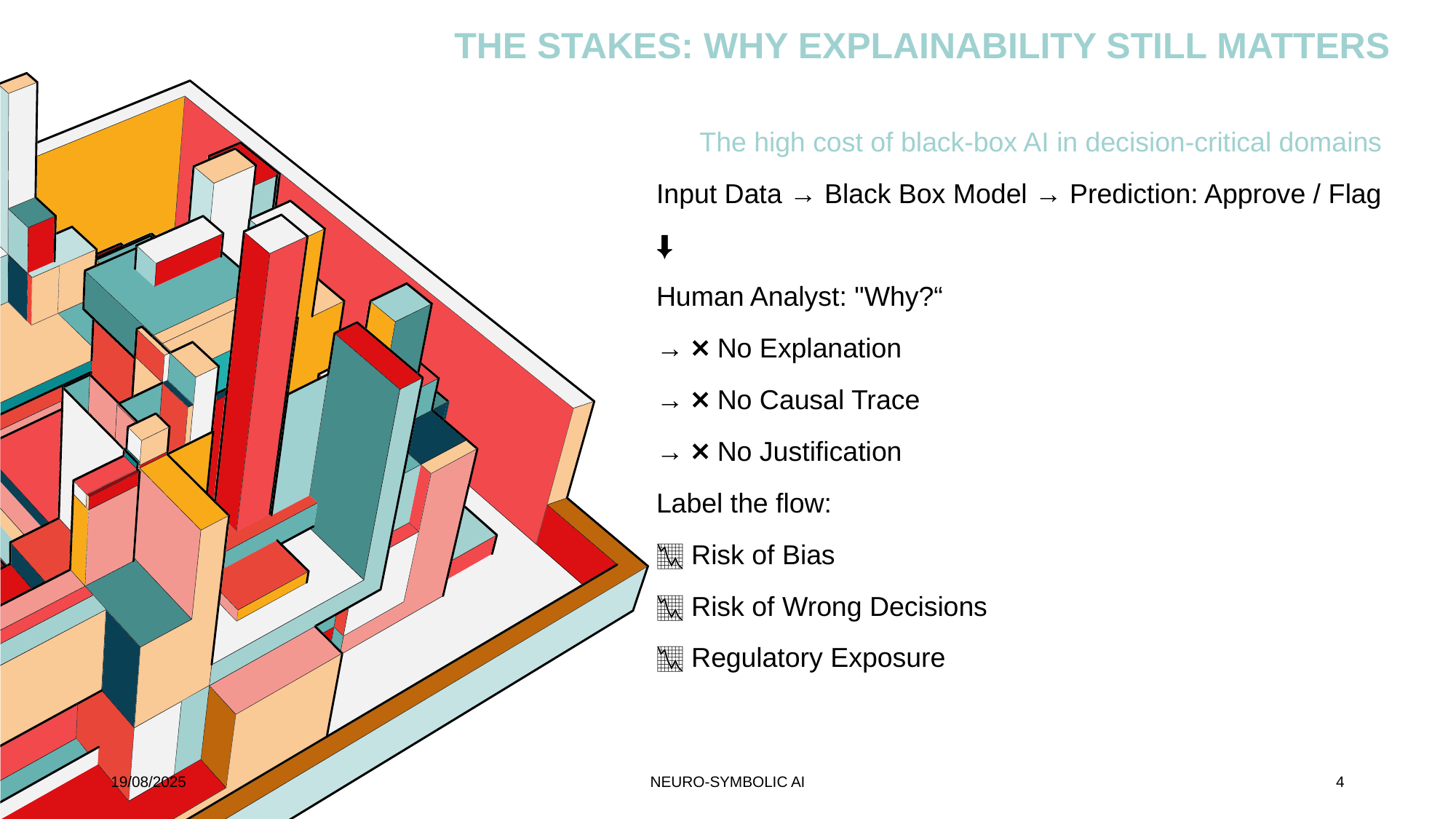

# The Stakes: Why Explainability Still Matters
The high cost of black-box AI in decision-critical domains
Input Data → Black Box Model → Prediction: Approve / Flag
⬇
Human Analyst: "Why?“
→ ❌ No Explanation
→ ❌ No Causal Trace
→ ❌ No Justification
Label the flow:
📉 Risk of Bias
📉 Risk of Wrong Decisions
📉 Regulatory Exposure
19/08/2025
NEURO-SYMBOLIC AI
4